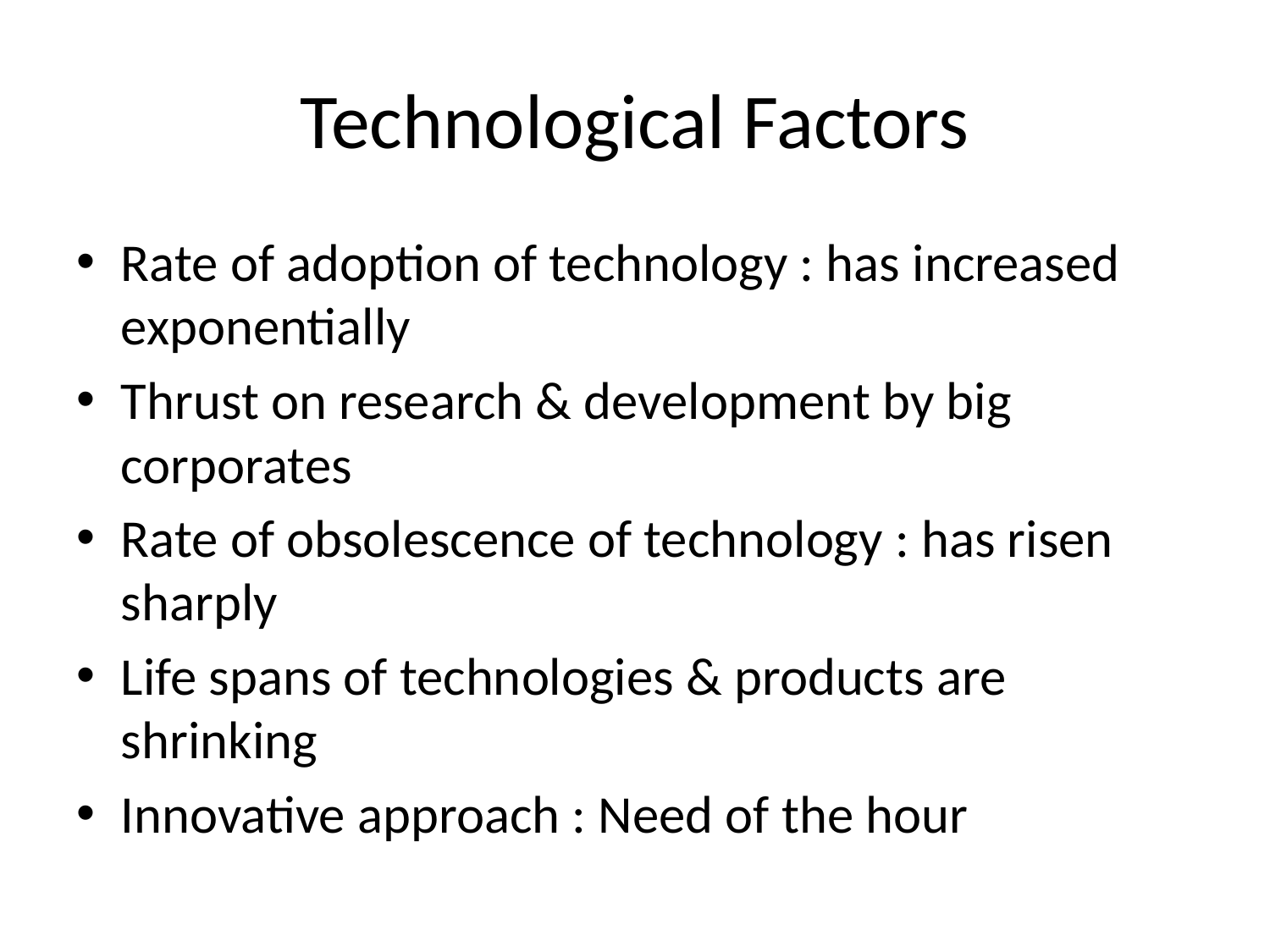

# Technological Factors
Rate of adoption of technology : has increased exponentially
Thrust on research & development by big corporates
Rate of obsolescence of technology : has risen sharply
Life spans of technologies & products are shrinking
Innovative approach : Need of the hour